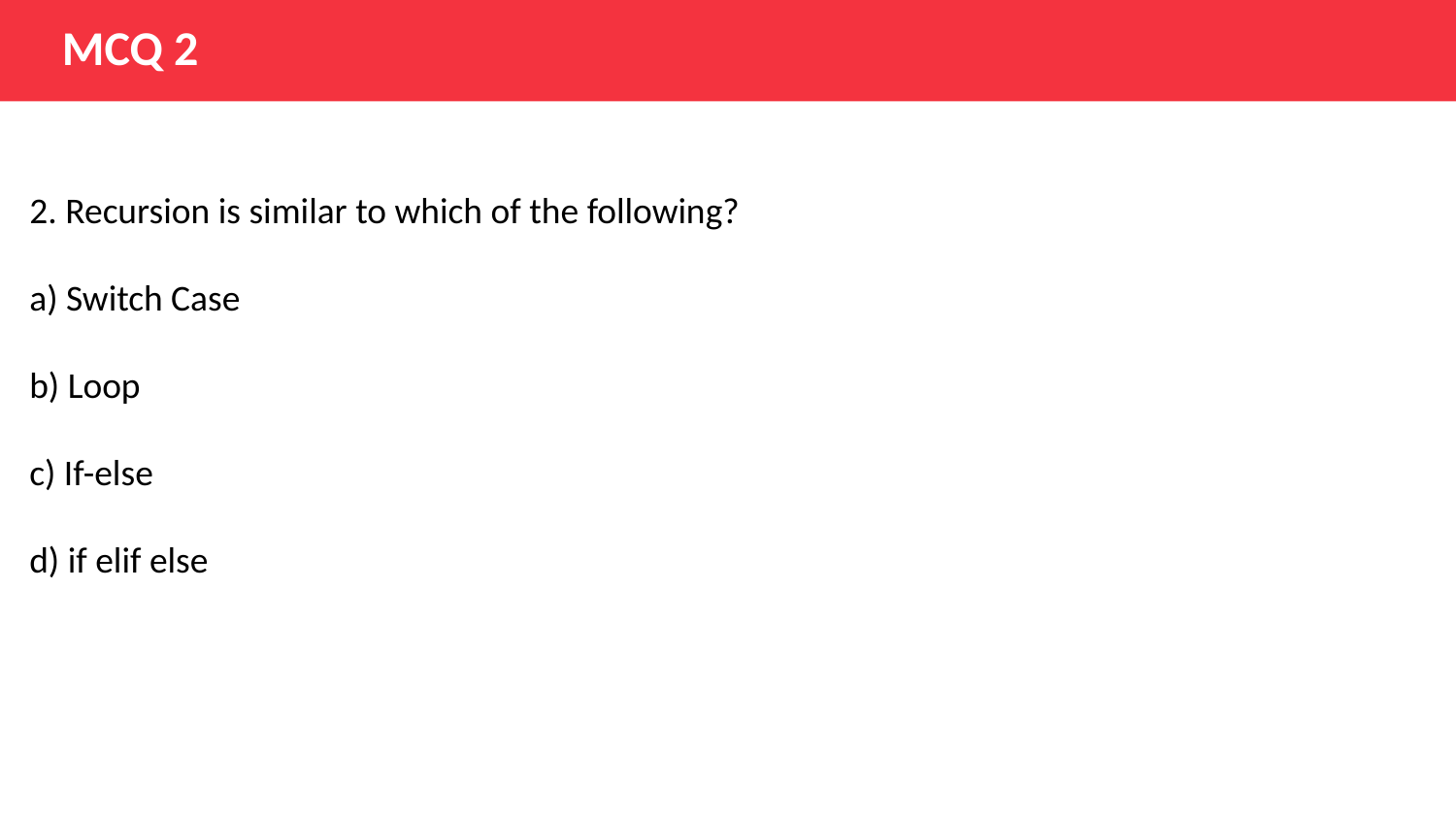

MCQ 2

2. Recursion is similar to which of the following?
a) Switch Case
b) Loop
c) If-else
d) if elif else